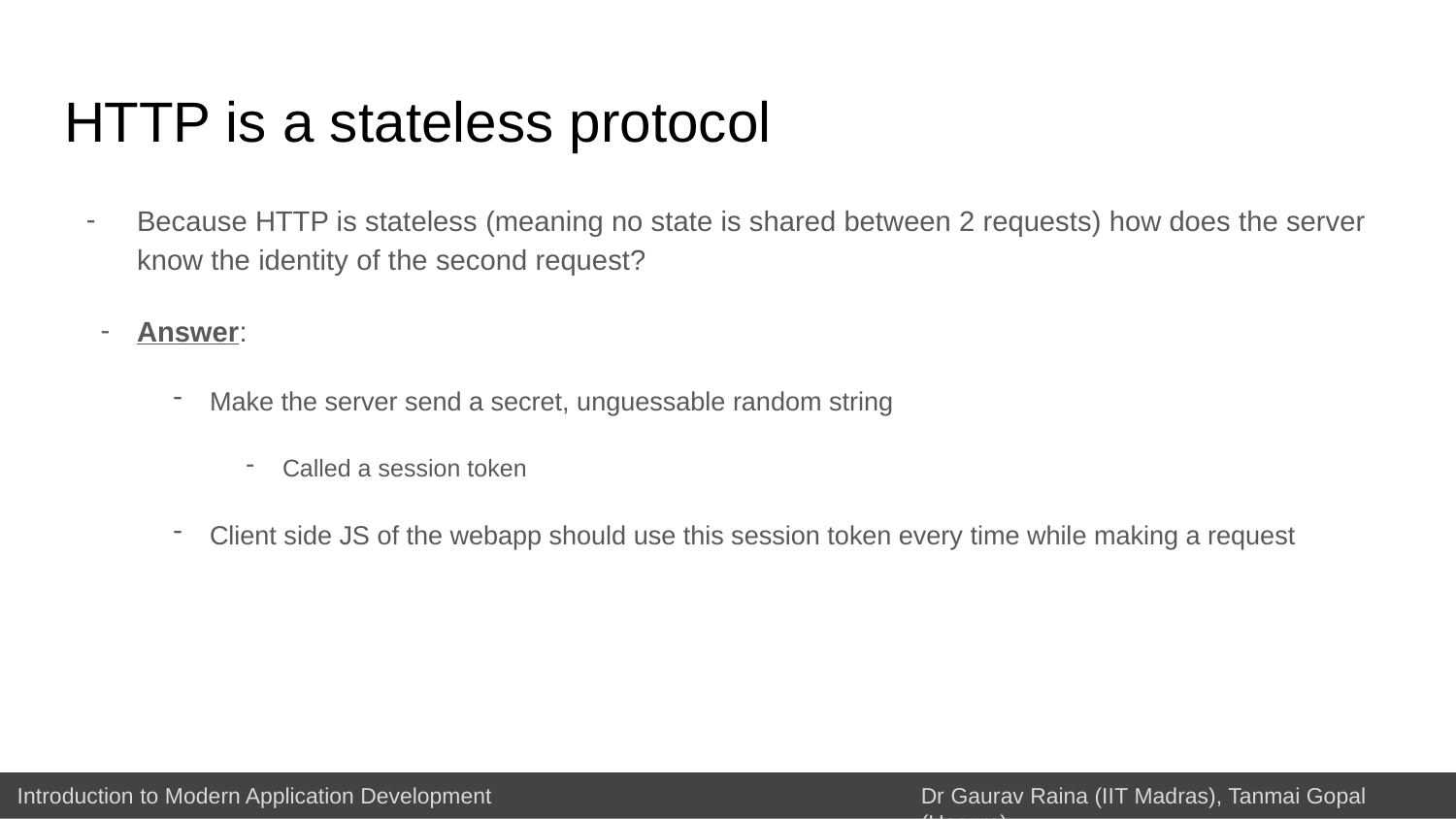

# HTTP is a stateless protocol
Because HTTP is stateless (meaning no state is shared between 2 requests) how does the server know the identity of the second request?
Answer:
Make the server send a secret, unguessable random string
Called a session token
Client side JS of the webapp should use this session token every time while making a request